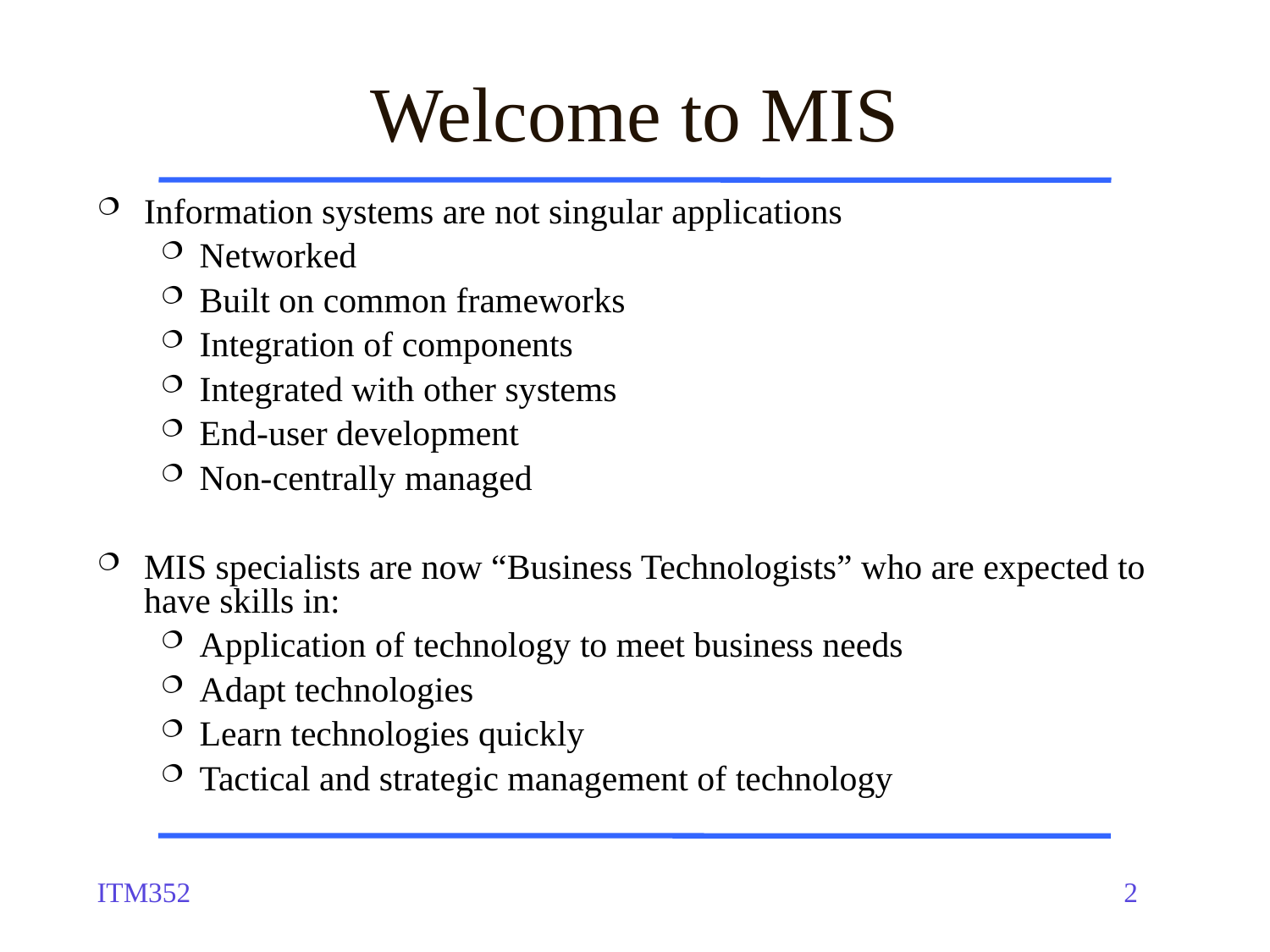

Welcome to MIS
Information systems are not singular applications
Networked
Built on common frameworks
Integration of components
Integrated with other systems
End-user development
Non-centrally managed

MIS specialists are now “Business Technologists” who are expected to have skills in:
Application of technology to meet business needs
Adapt technologies
Learn technologies quickly
Tactical and strategic management of technology